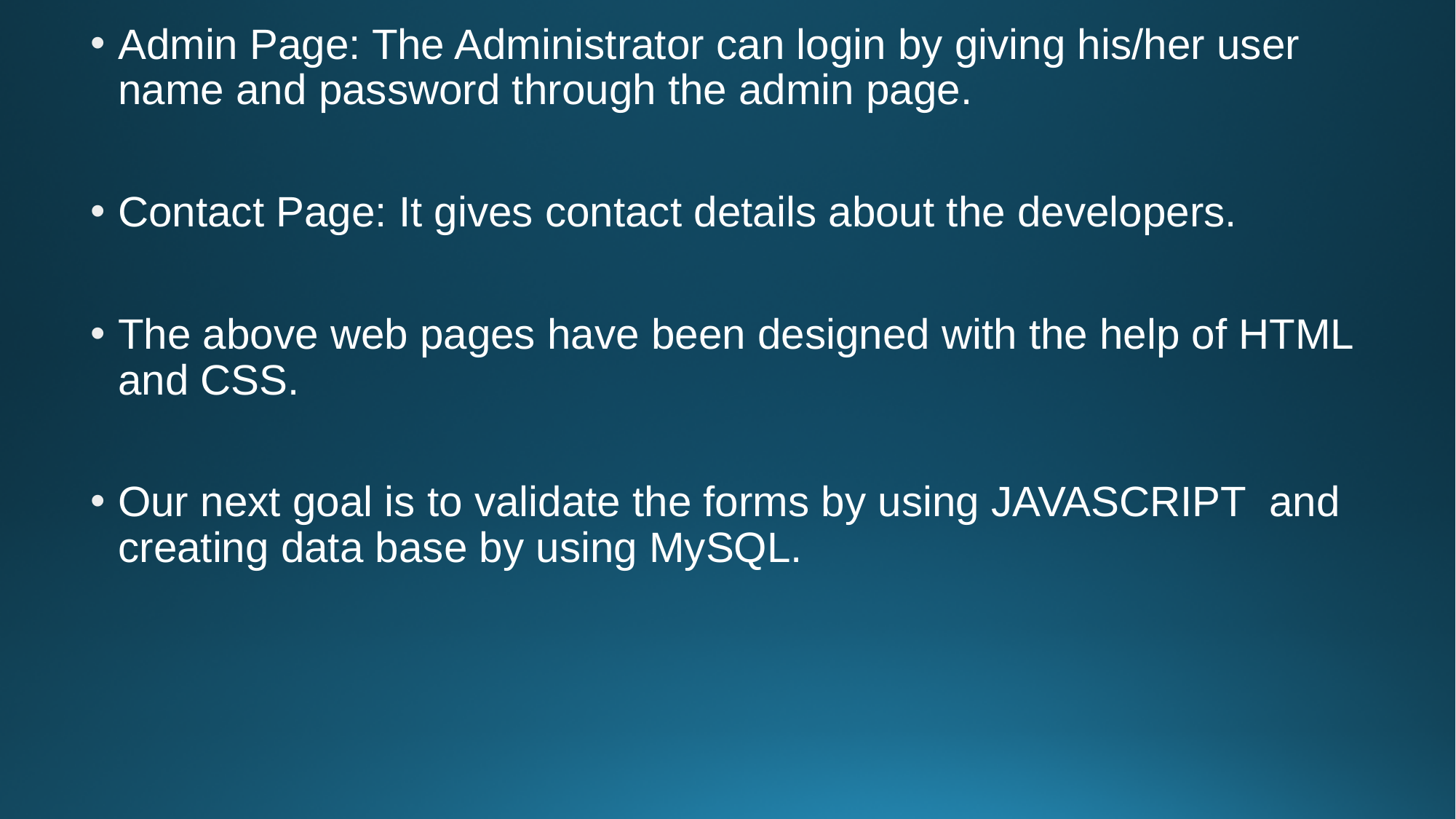

Admin Page: The Administrator can login by giving his/her user name and password through the admin page.

Contact Page: It gives contact details about the developers.

The above web pages have been designed with the help of HTML and CSS.

Our next goal is to validate the forms by using JAVASCRIPT  and creating data base by using MySQL.